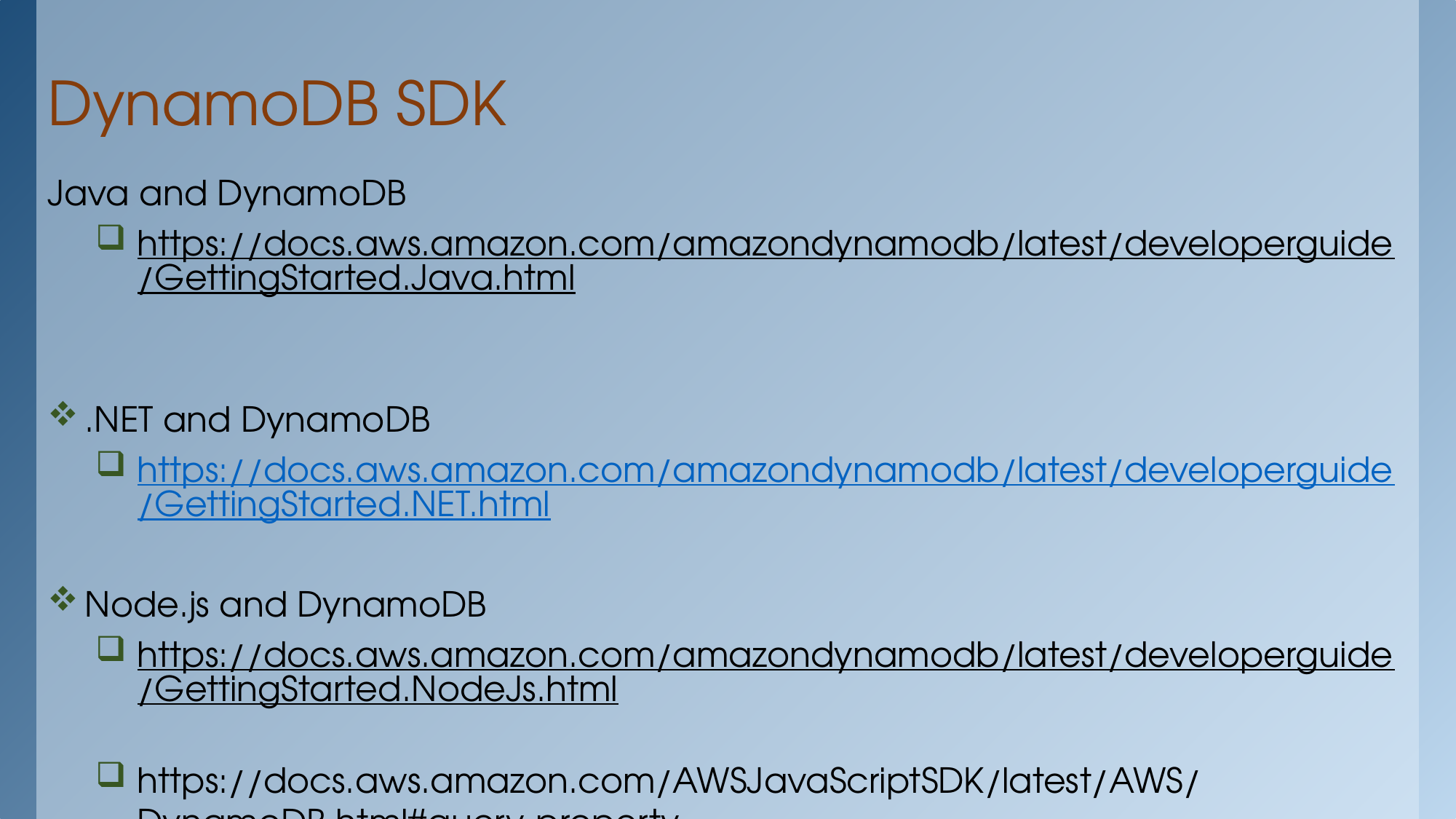

# DynamoDB SDK
Java and DynamoDB
https://docs.aws.amazon.com/amazondynamodb/latest/developerguide/GettingStarted.Java.html

.NET and DynamoDB
https://docs.aws.amazon.com/amazondynamodb/latest/developerguide/GettingStarted.NET.html

Node.js and DynamoDB
https://docs.aws.amazon.com/amazondynamodb/latest/developerguide/GettingStarted.NodeJs.html
https://docs.aws.amazon.com/AWSJavaScriptSDK/latest/AWS/DynamoDB.html#query-property